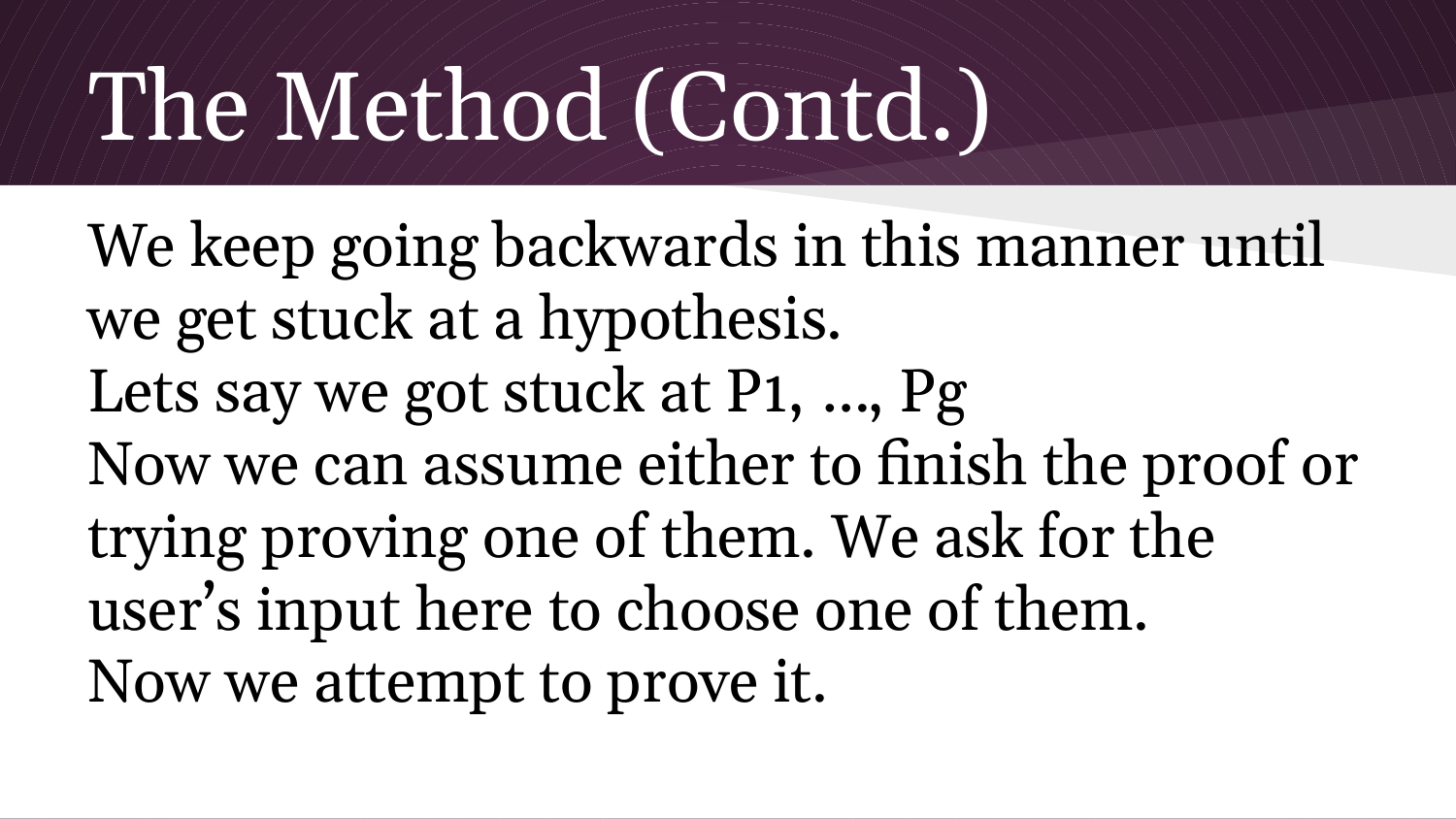

# The Method (Contd.)
We keep going backwards in this manner until we get stuck at a hypothesis.
Lets say we got stuck at P1, …, Pg
Now we can assume either to finish the proof or trying proving one of them. We ask for the user’s input here to choose one of them.
Now we attempt to prove it.